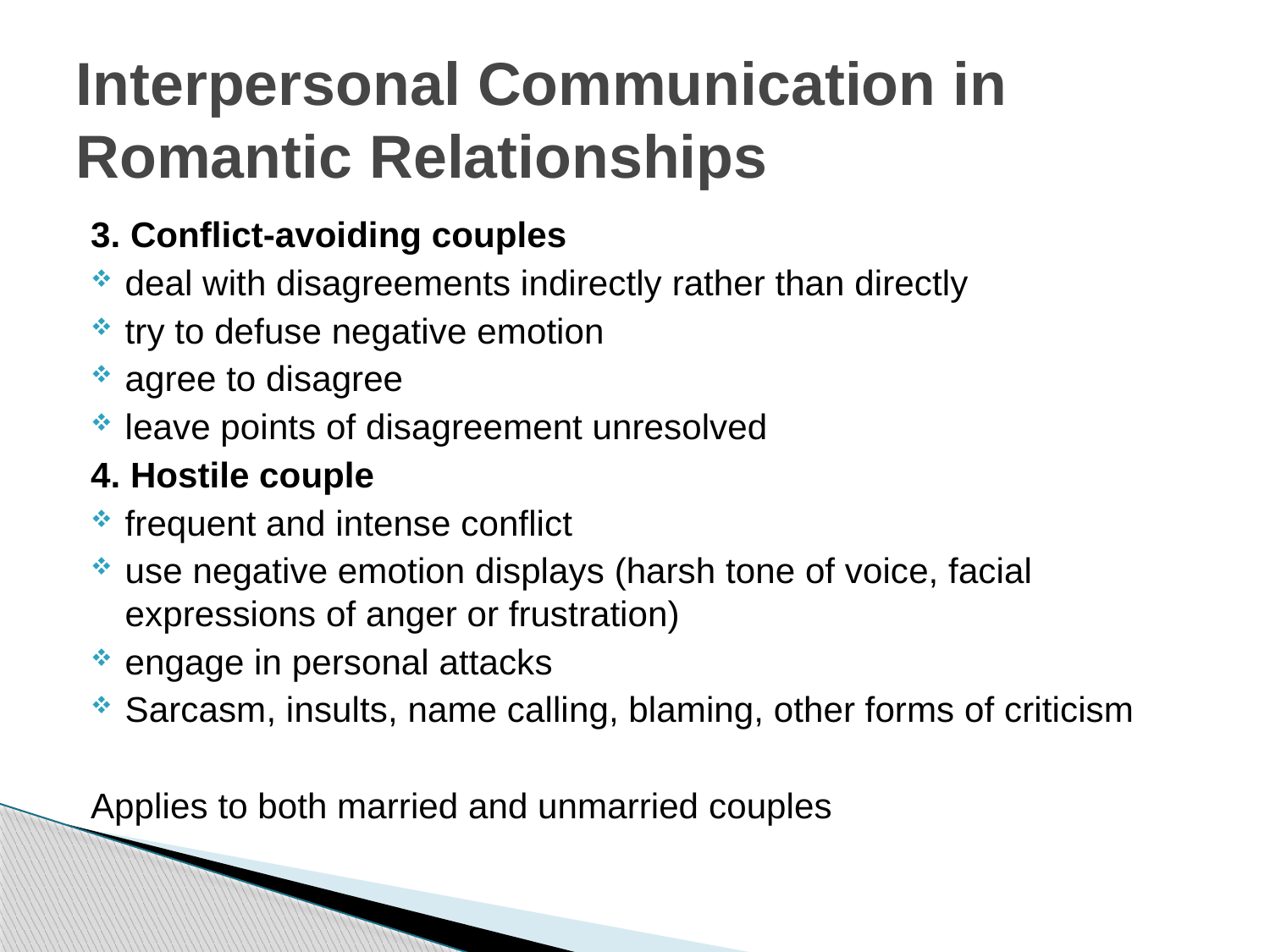

# Interpersonal Communication in Romantic Relationships
3. Conflict-avoiding couples
deal with disagreements indirectly rather than directly
try to defuse negative emotion
agree to disagree
leave points of disagreement unresolved
4. Hostile couple
frequent and intense conflict
use negative emotion displays (harsh tone of voice, facial expressions of anger or frustration)
engage in personal attacks
Sarcasm, insults, name calling, blaming, other forms of criticism

Applies to both married and unmarried couples